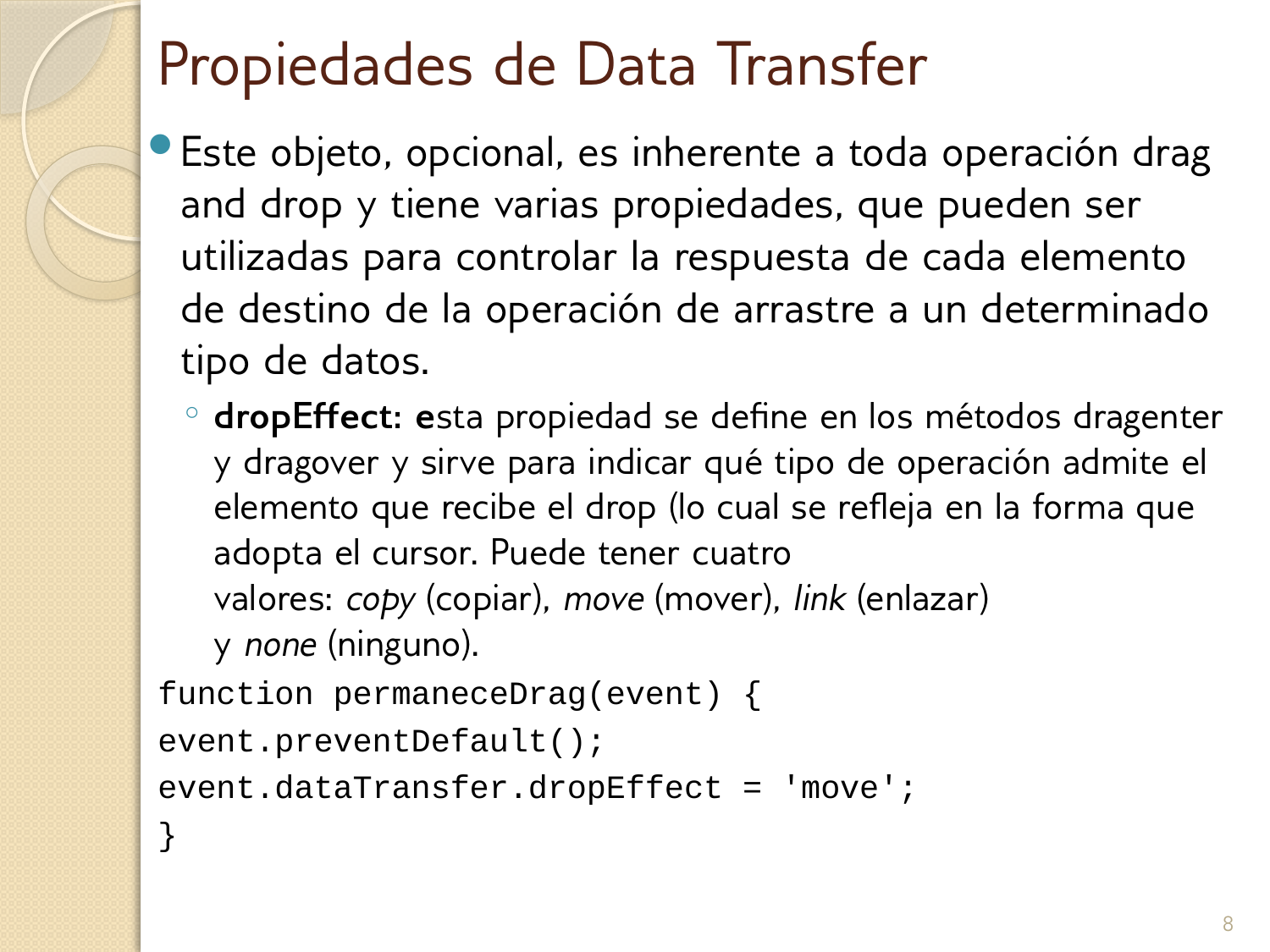

# Propiedades de Data Transfer
Este objeto, opcional, es inherente a toda operación drag and drop y tiene varias propiedades, que pueden ser utilizadas para controlar la respuesta de cada elemento de destino de la operación de arrastre a un determinado tipo de datos.
dropEffect: esta propiedad se define en los métodos dragenter y dragover y sirve para indicar qué tipo de operación admite el elemento que recibe el drop (lo cual se refleja en la forma que adopta el cursor. Puede tener cuatro valores: copy (copiar), move (mover), link (enlazar) y none (ninguno).
function permaneceDrag(event) {
	event.preventDefault();
	event.dataTransfer.dropEffect = 'move';
}
8